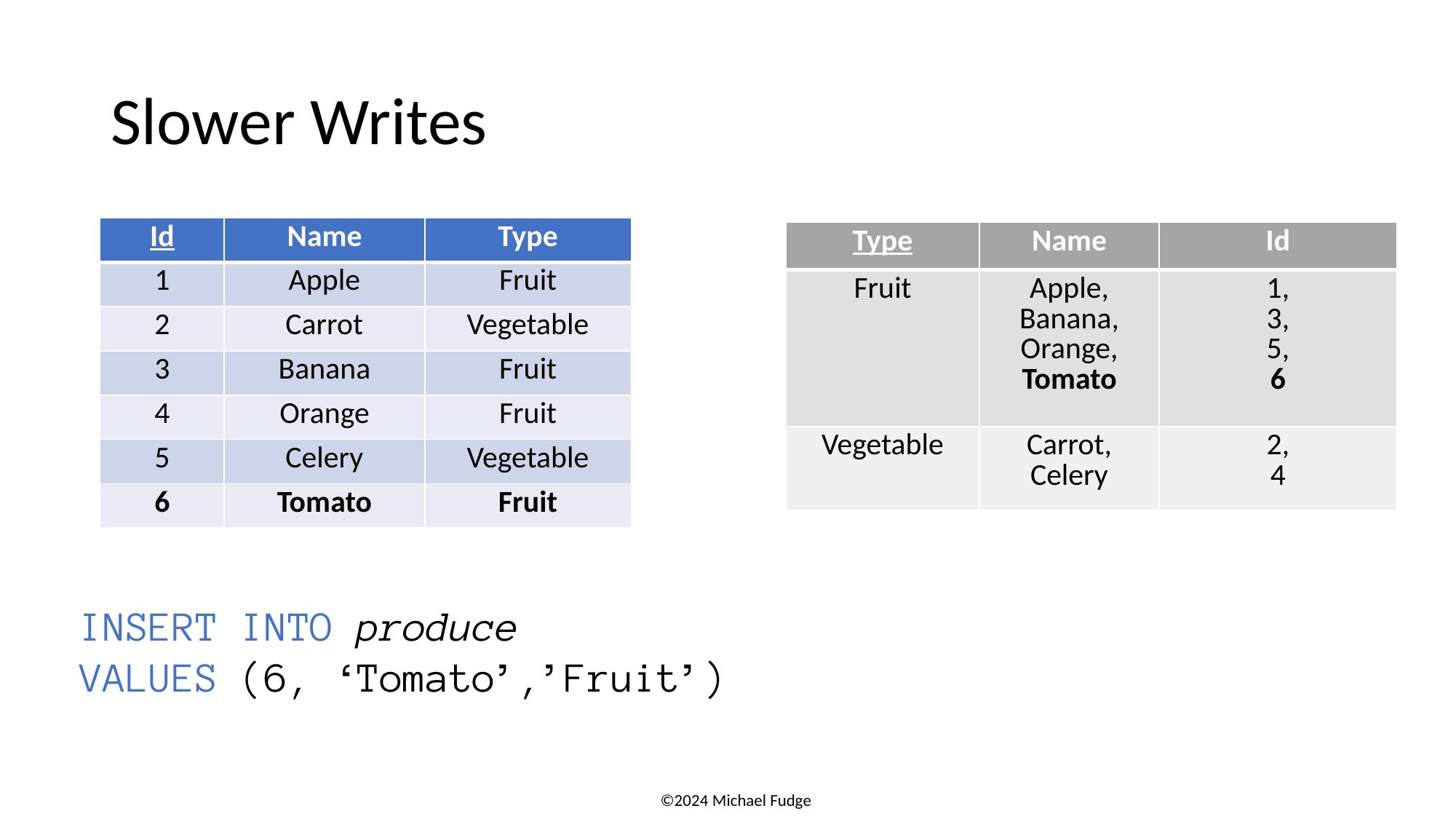

# Slower Writes
| Id | Name | Type |
| --- | --- | --- |
| 1 | Apple | Fruit |
| 2 | Carrot | Vegetable |
| 3 | Banana | Fruit |
| 4 | Orange | Fruit |
| 5 | Celery | Vegetable |
| 6 | Tomato | Fruit |
| Type | Name | Id |
| --- | --- | --- |
| Fruit | Apple, Banana, Orange, Tomato | 1, 3, 5, 6 |
| Vegetable | Carrot, Celery | 2, 4 |
INSERT INTO produce
VALUES (6, ‘Tomato’,’Fruit’)